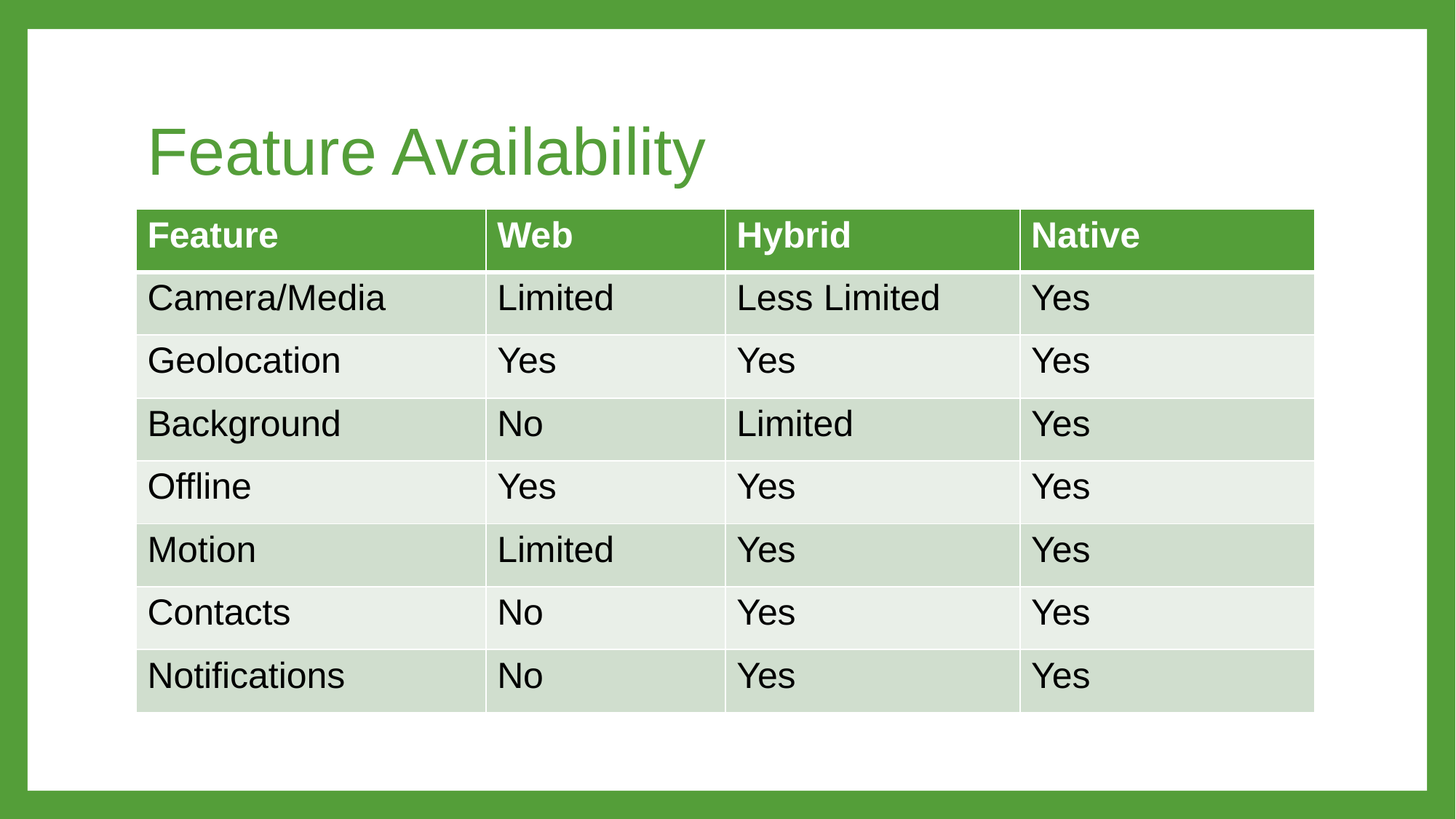

# Feature Availability
| Feature | Web | Hybrid | Native |
| --- | --- | --- | --- |
| Camera/Media | Limited | Less Limited | Yes |
| Geolocation | Yes | Yes | Yes |
| Background | No | Limited | Yes |
| Offline | Yes | Yes | Yes |
| Motion | Limited | Yes | Yes |
| Contacts | No | Yes | Yes |
| Notifications | No | Yes | Yes |